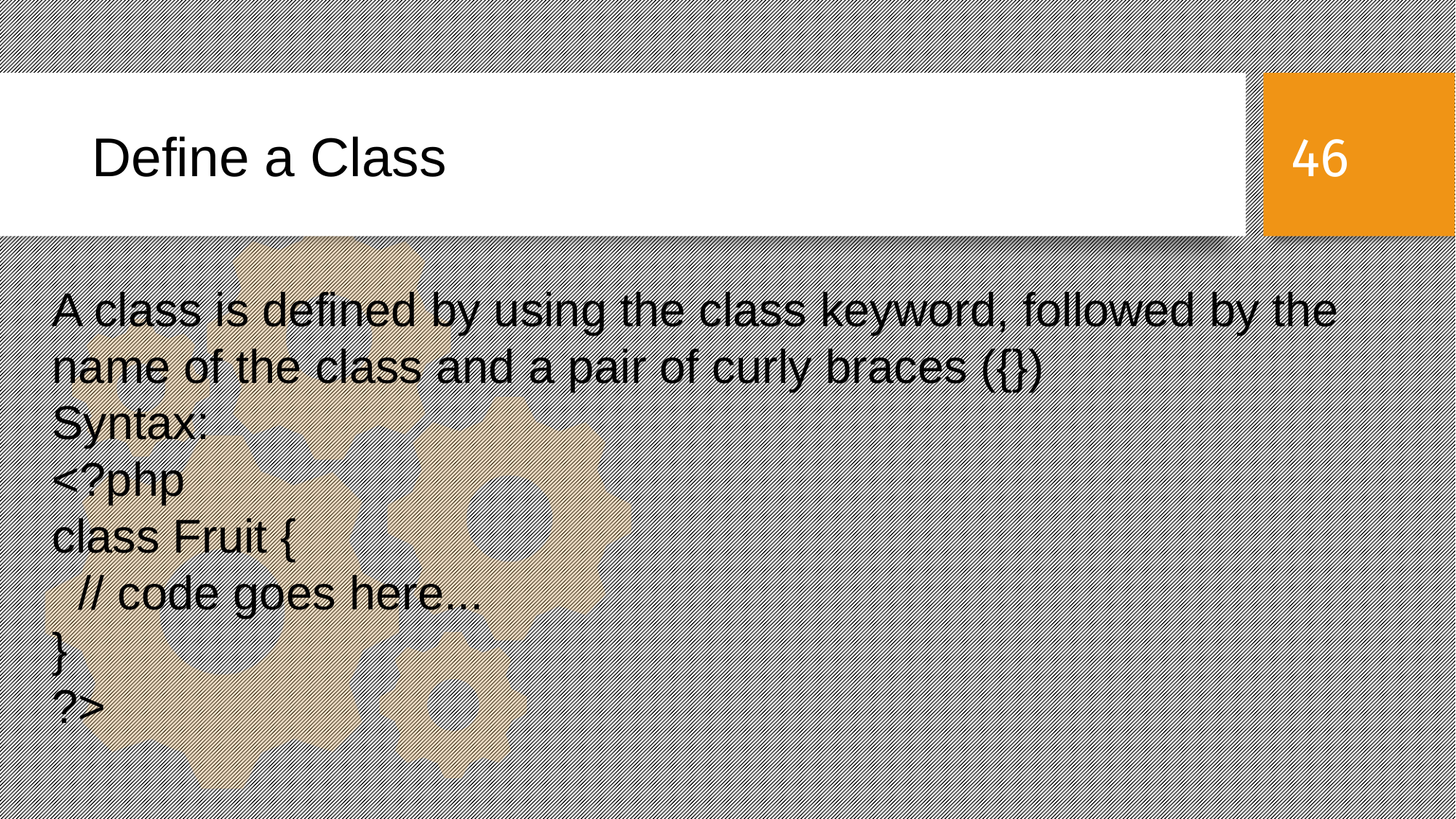

Define a Class
46
A class is defined by using the class keyword, followed by the name of the class and a pair of curly braces ({})
Syntax:
<?php
class Fruit {
  // code goes here...
}
?>